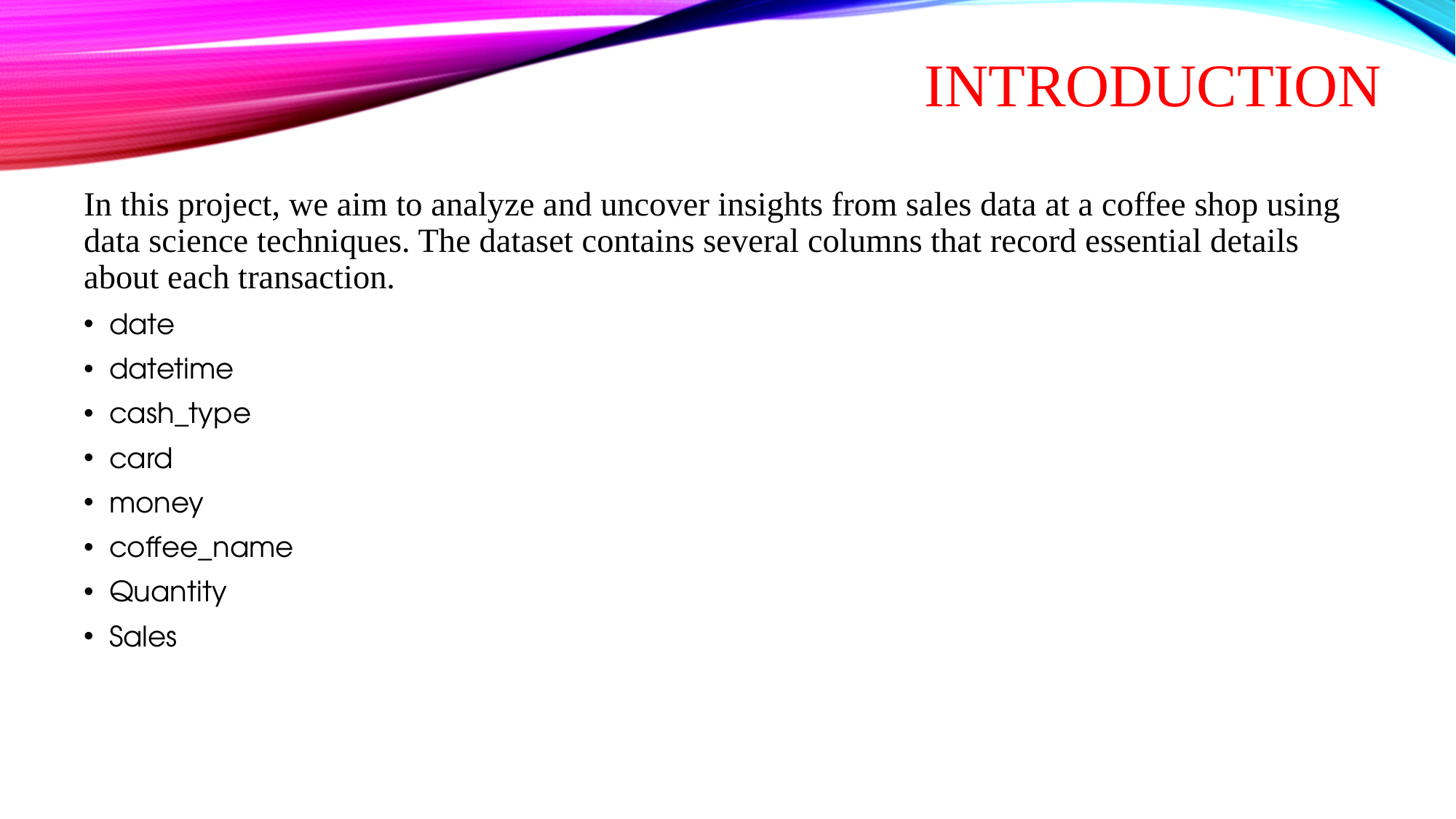

# Introduction
In this project, we aim to analyze and uncover insights from sales data at a coffee shop using data science techniques. The dataset contains several columns that record essential details about each transaction.
date
datetime
cash_type
card
money
coffee_name
Quantity
Sales